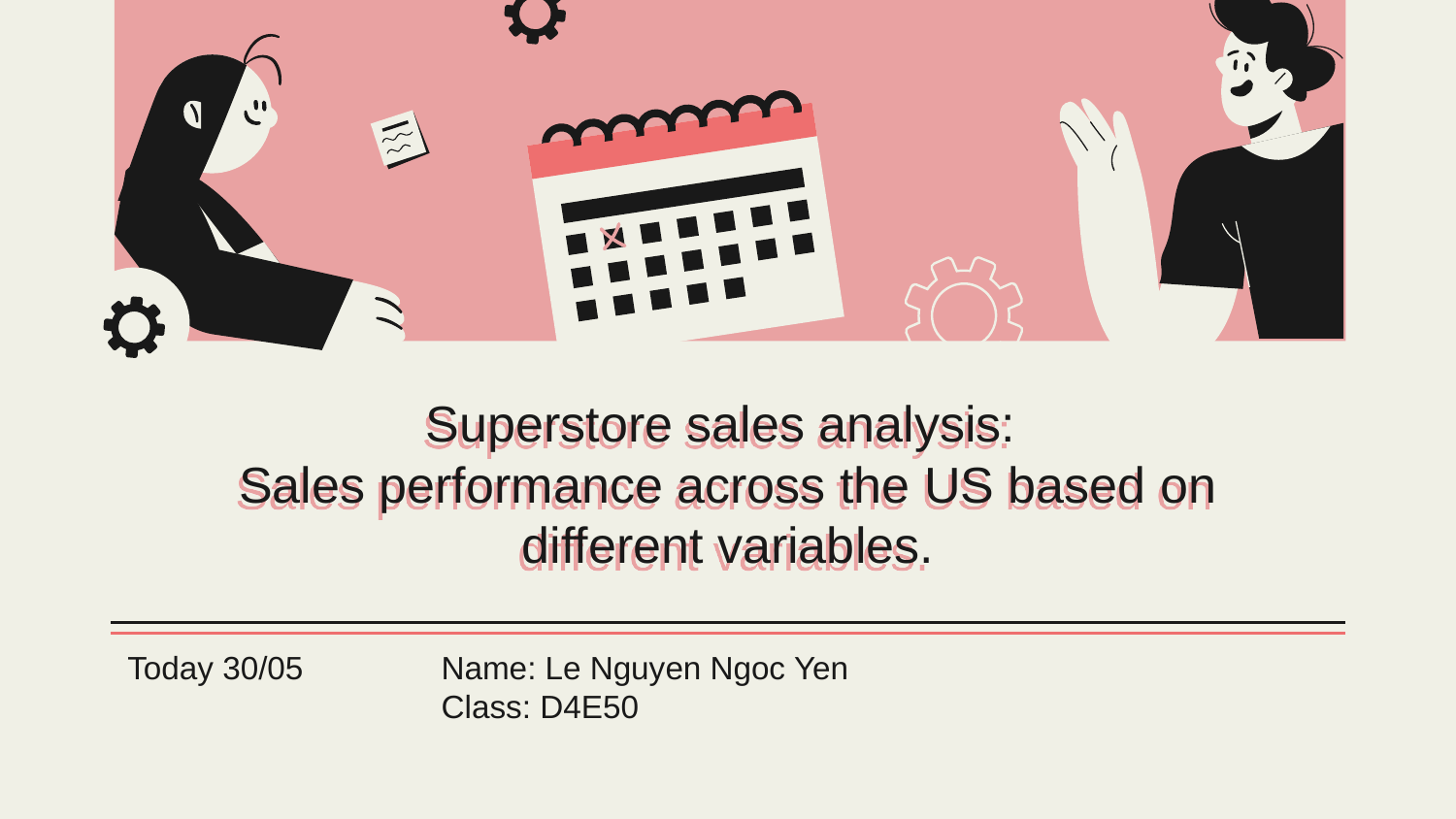

# Superstore sales analysis:
Sales performance across the US based on different variables.
Today 30/05
Name: Le Nguyen Ngoc Yen
Class: D4E50